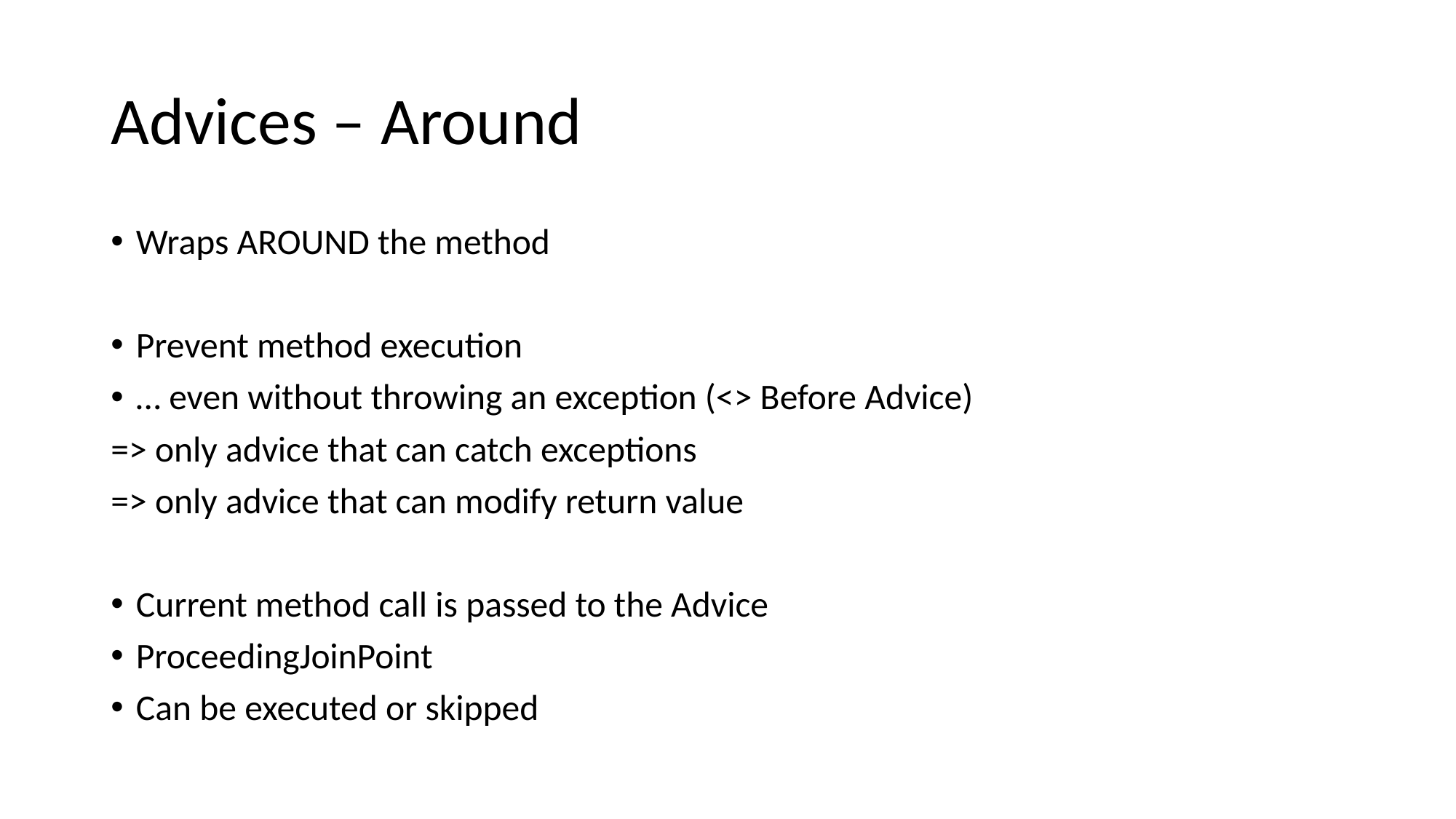

# Advices – Around
Wraps AROUND the method

Prevent method execution
… even without throwing an exception (<> Before Advice)
=> only advice that can catch exceptions
=> only advice that can modify return value

Current method call is passed to the Advice
ProceedingJoinPoint
Can be executed or skipped